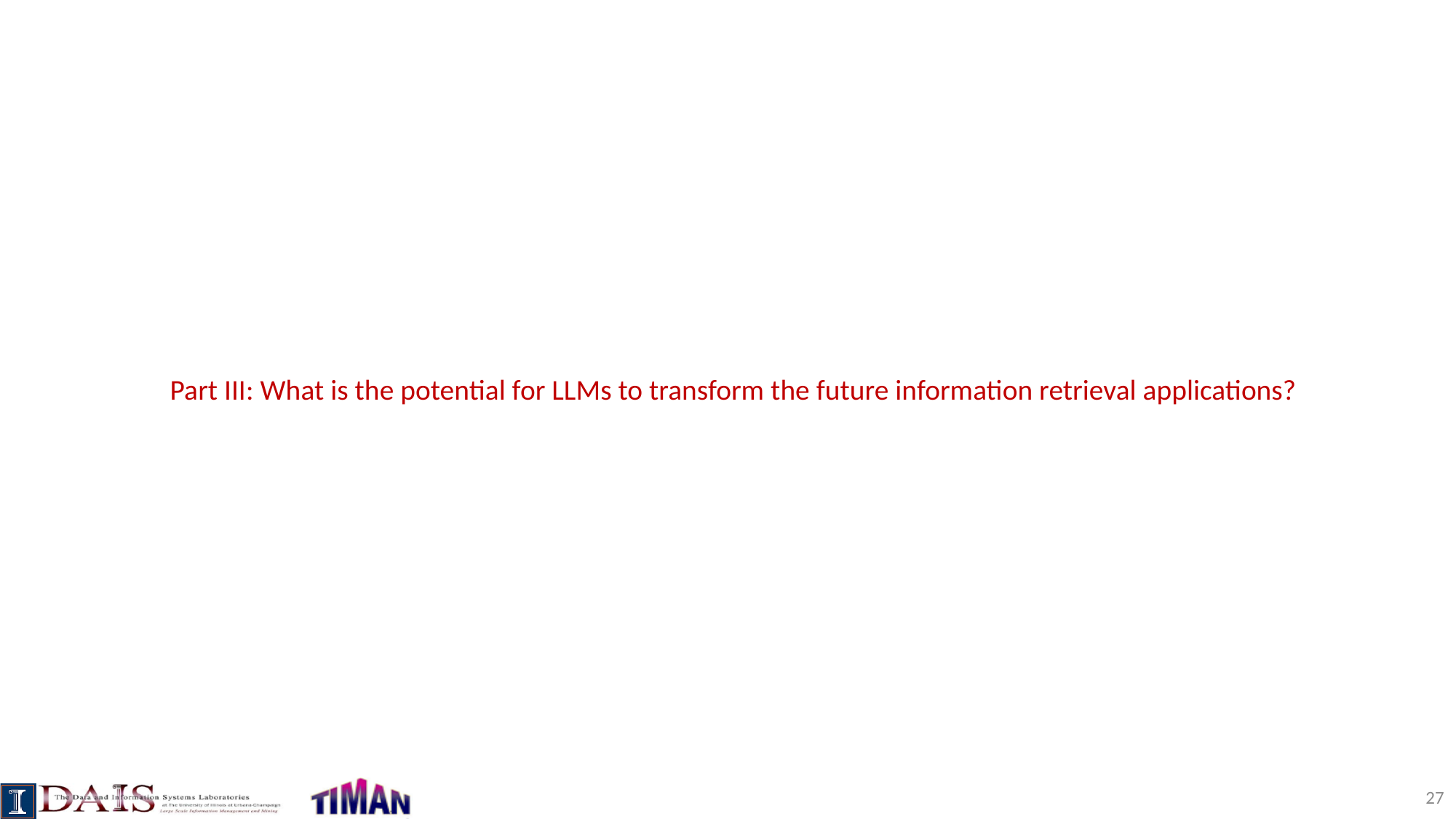

# Part III: What is the potential for LLMs to transform the future information retrieval applications?
27